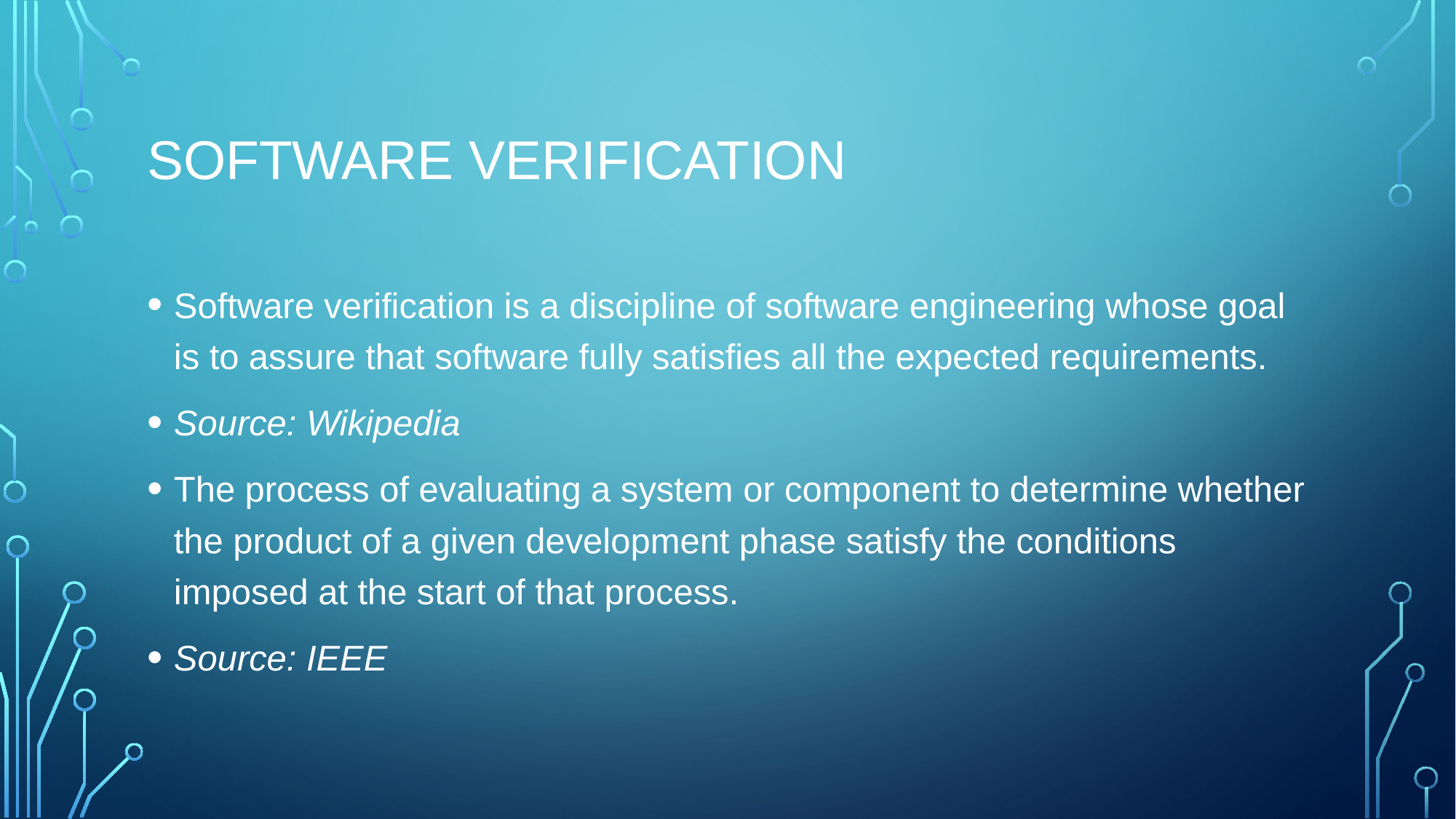

# Software Verification
Software verification is a discipline of software engineering whose goal is to assure that software fully satisfies all the expected requirements.
Source: Wikipedia
The process of evaluating a system or component to determine whether the product of a given development phase satisfy the conditions imposed at the start of that process.
Source: IEEE